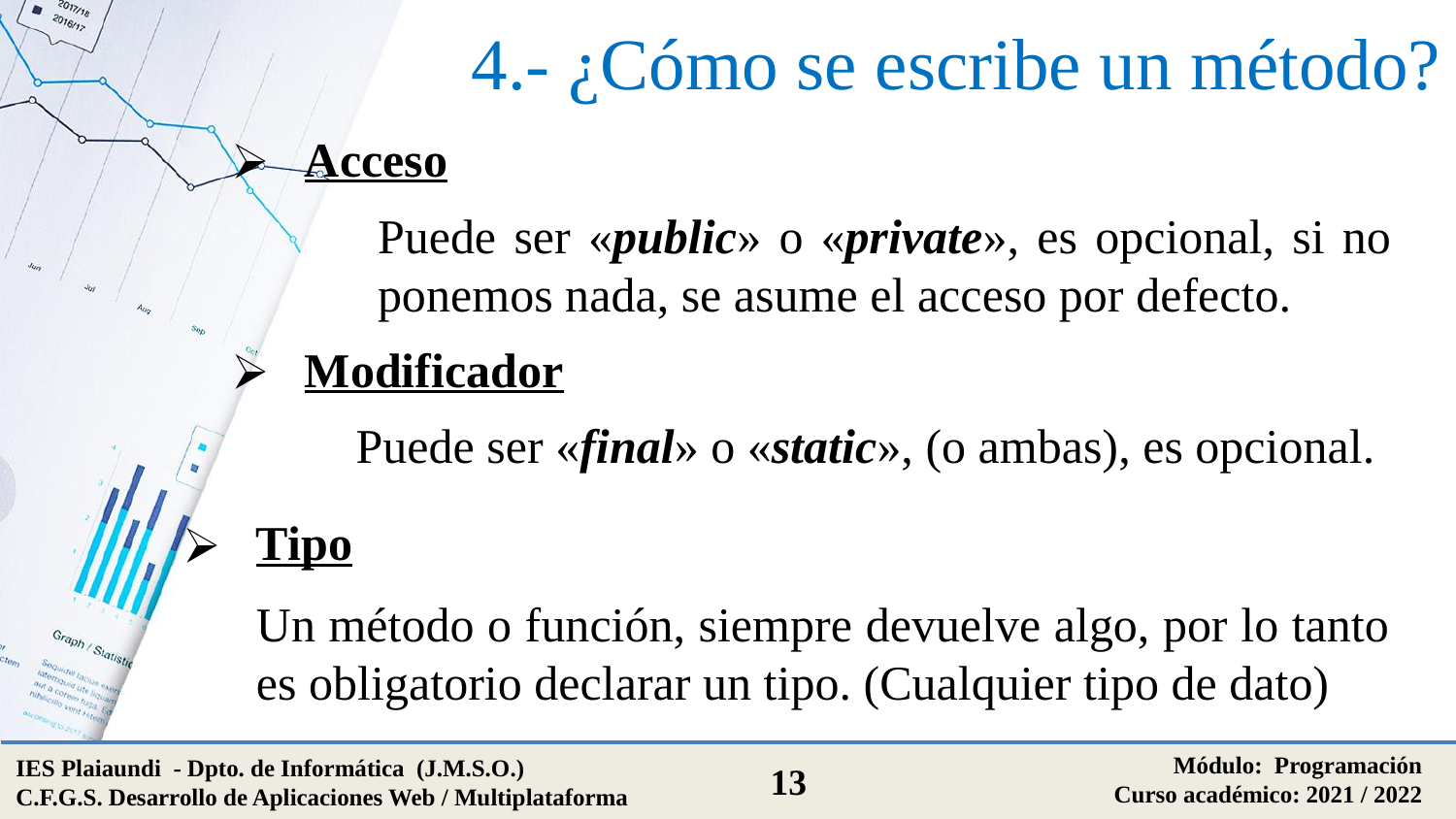

# 4.- ¿Cómo se escribe un método?
Acceso
Puede ser «public» o «private», es opcional, si no ponemos nada, se asume el acceso por defecto.
Modificador
Puede ser «final» o «static», (o ambas), es opcional.
Tipo
Un método o función, siempre devuelve algo, por lo tanto es obligatorio declarar un tipo. (Cualquier tipo de dato)

Módulo:  Programación
Curso académico: 2021 / 2022
IES Plaiaundi  - Dpto. de Informática  (J.M.S.O.)
C.F.G.S. Desarrollo de Aplicaciones Web / Multiplataforma
13